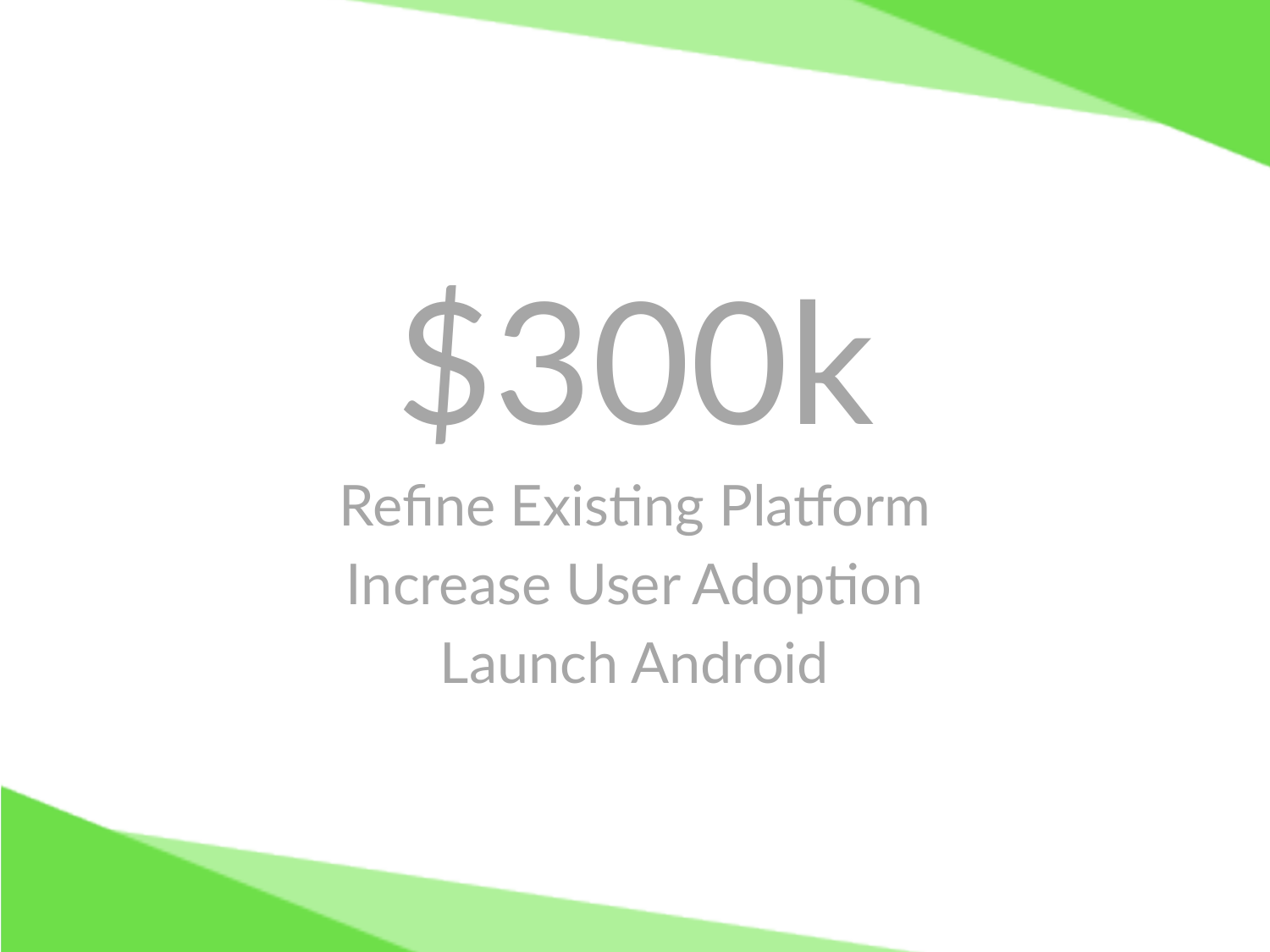

$300k
Refine Existing Platform
Increase User Adoption
Launch Android